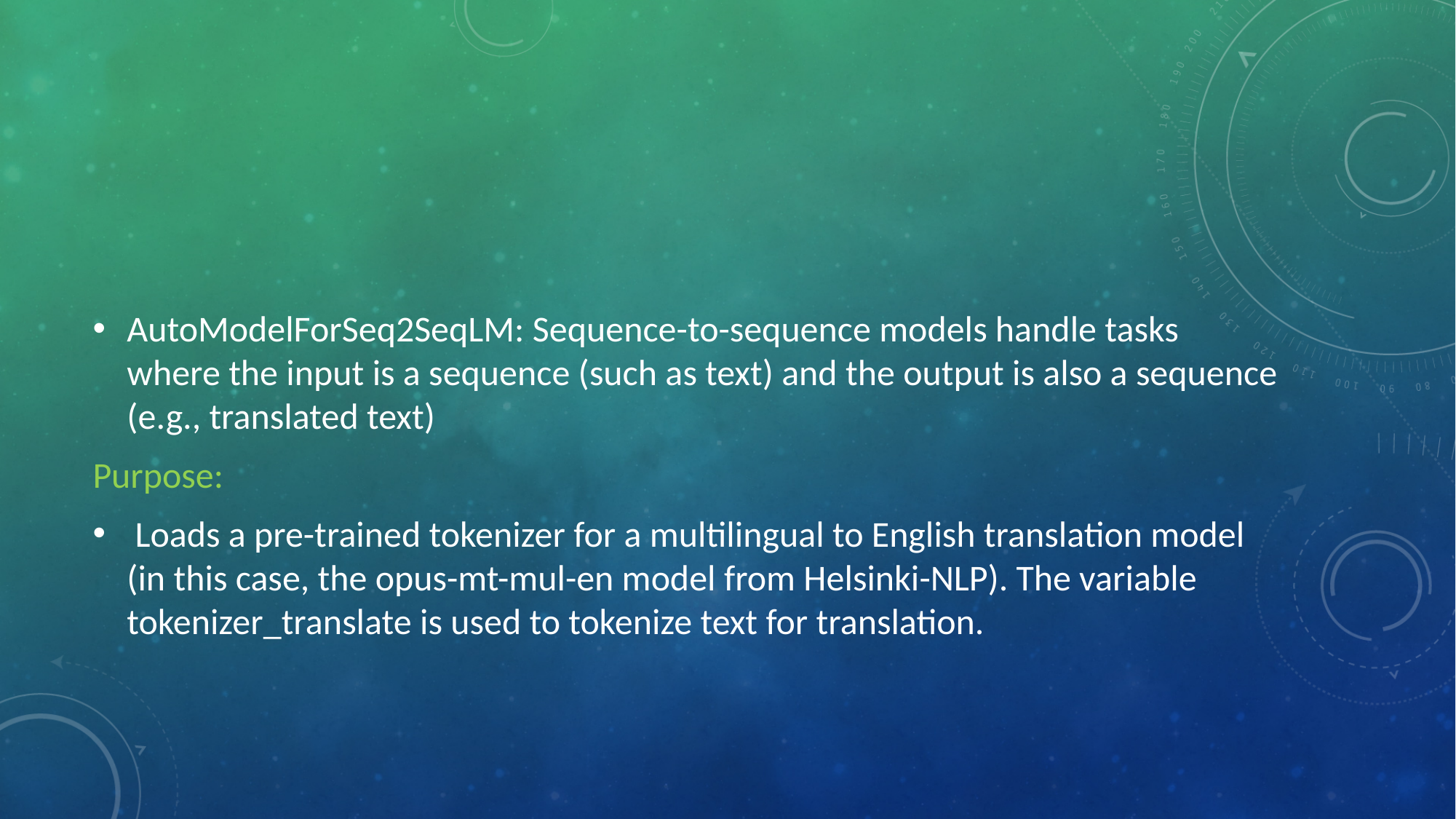

AutoModelForSeq2SeqLM: Sequence-to-sequence models handle tasks where the input is a sequence (such as text) and the output is also a sequence (e.g., translated text)
Purpose:
 Loads a pre-trained tokenizer for a multilingual to English translation model (in this case, the opus-mt-mul-en model from Helsinki-NLP). The variable tokenizer_translate is used to tokenize text for translation.